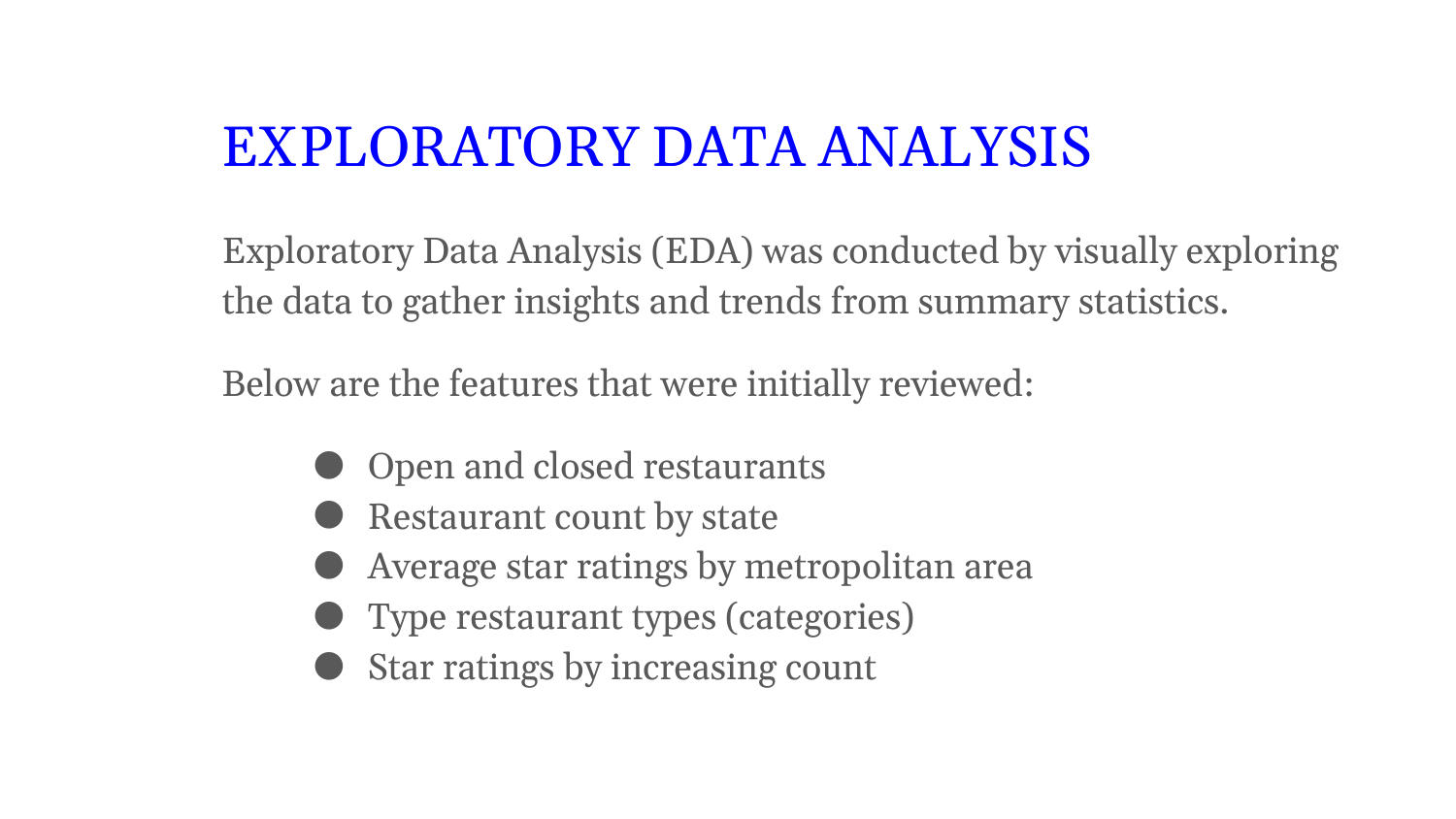

# EXPLORATORY DATA ANALYSIS
Exploratory Data Analysis (EDA) was conducted by visually exploring the data to gather insights and trends from summary statistics.
Below are the features that were initially reviewed:
Open and closed restaurants
Restaurant count by state
Average star ratings by metropolitan area
Type restaurant types (categories)
Star ratings by increasing count